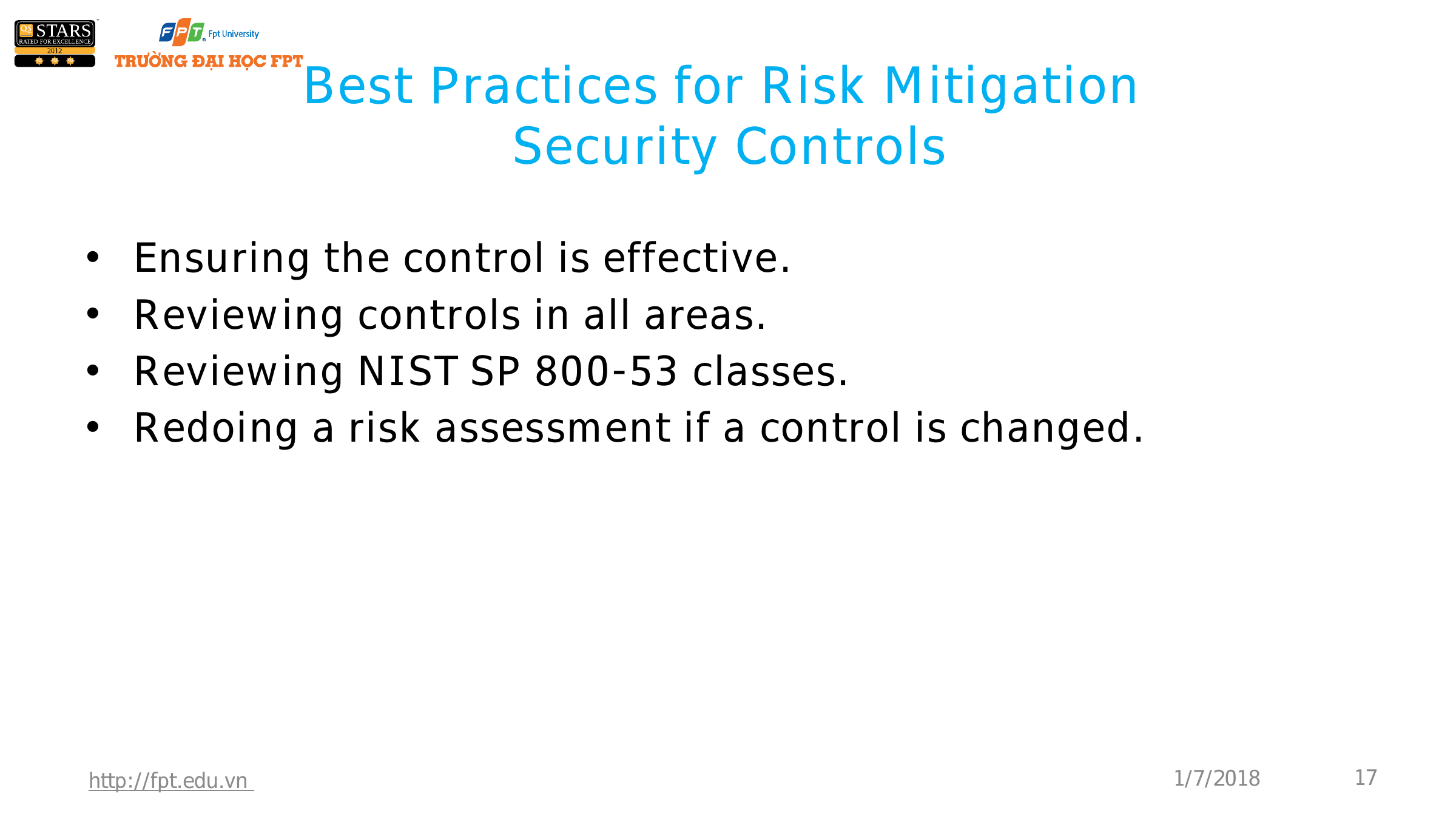

# Best Practices for Risk Mitigation Security Controls
Ensuring the control is effective.
Reviewing controls in all areas.
Reviewing NIST SP 800-53 classes.
Redoing a risk assessment if a control is changed.
http://fpt.edu.vn
1/7/2018
17